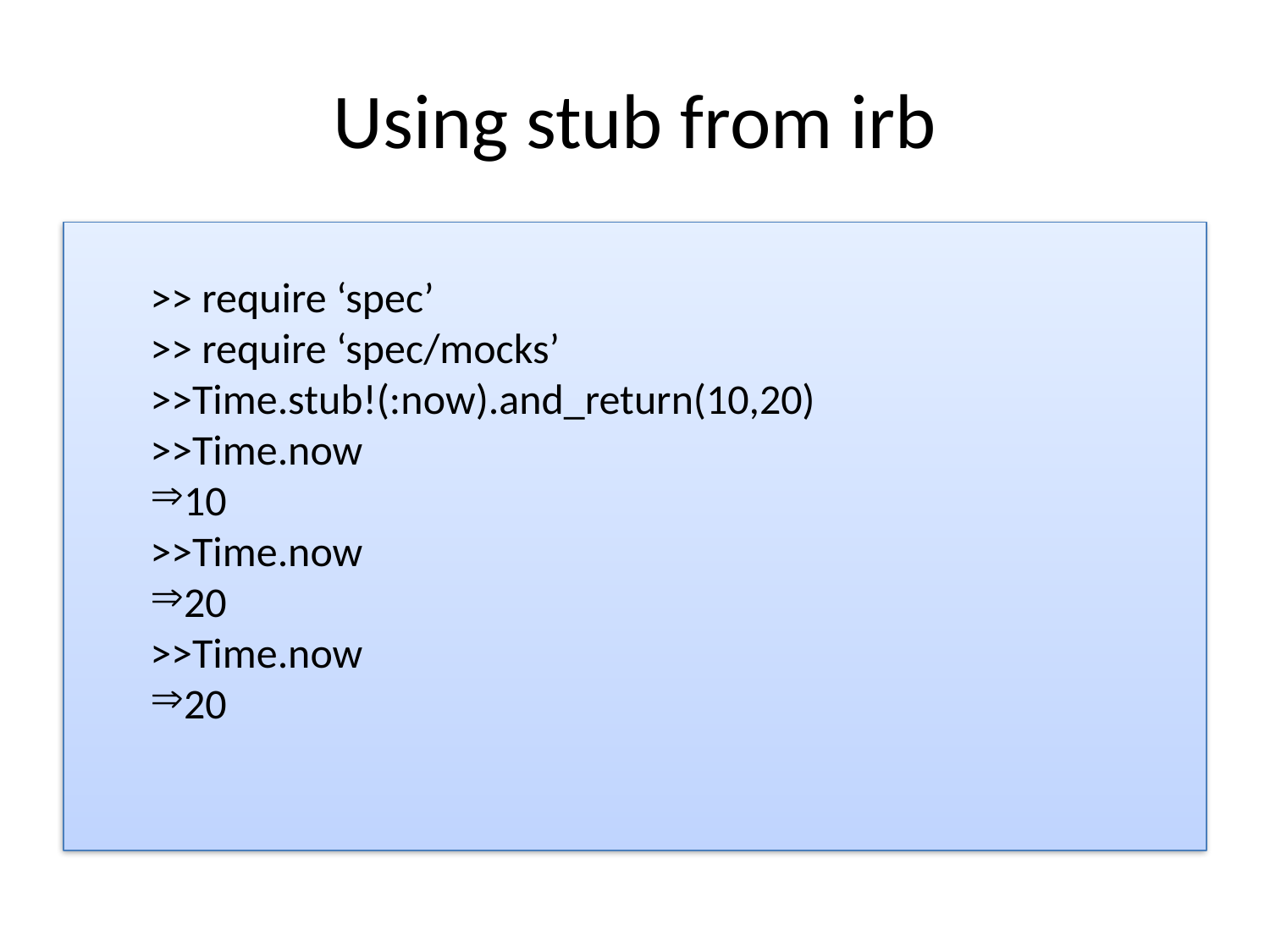

# Using stub from irb

>> require ‘spec’
>> require ‘spec/mocks’
>>Time.stub!(:now).and_return(10,20)
>>Time.now
10
>>Time.now
20
>>Time.now
20